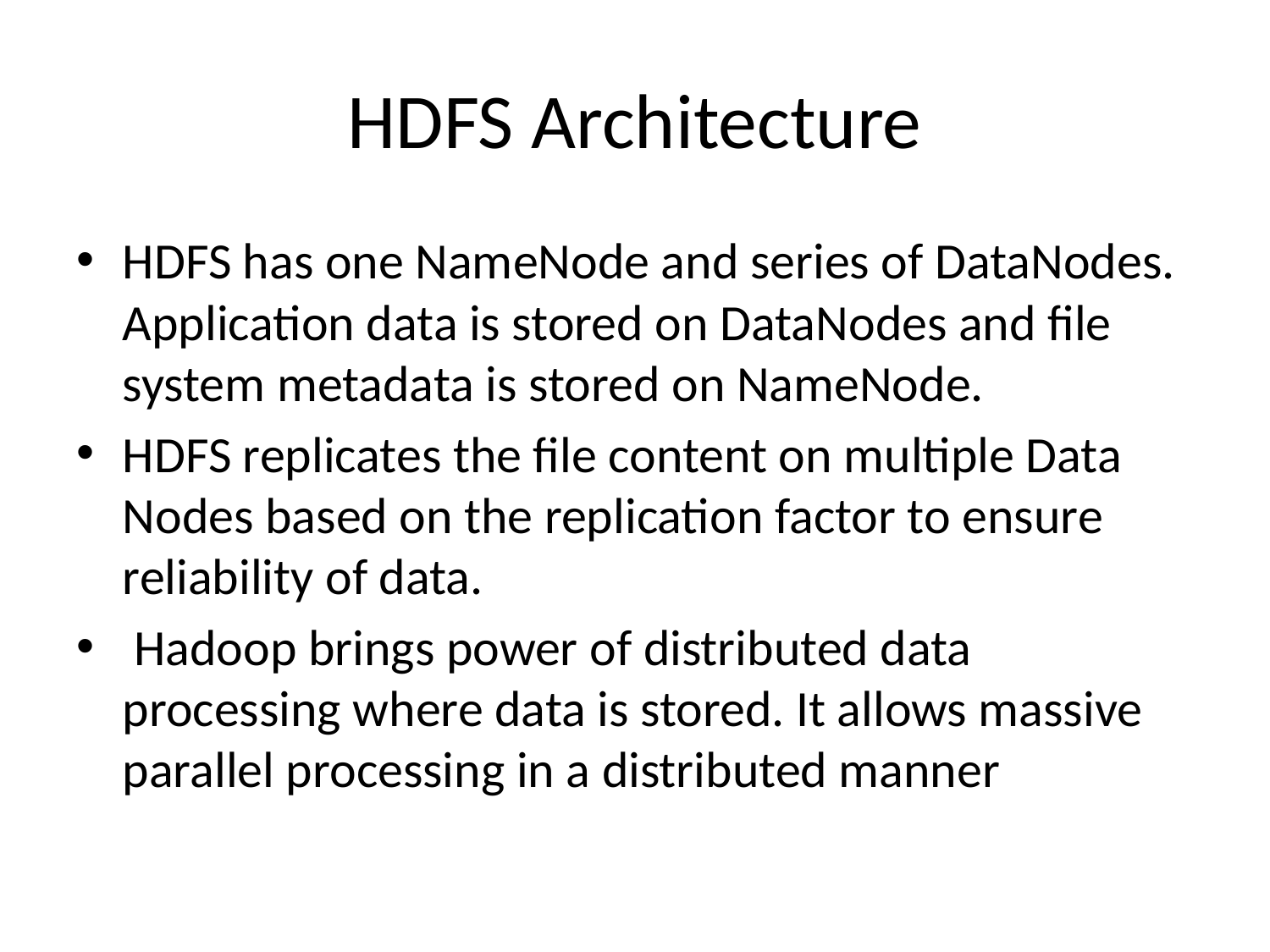

# HDFS Architecture
HDFS has one NameNode and series of DataNodes. Application data is stored on DataNodes and file system metadata is stored on NameNode.
HDFS replicates the file content on multiple Data Nodes based on the replication factor to ensure reliability of data.
 Hadoop brings power of distributed data processing where data is stored. It allows massive parallel processing in a distributed manner